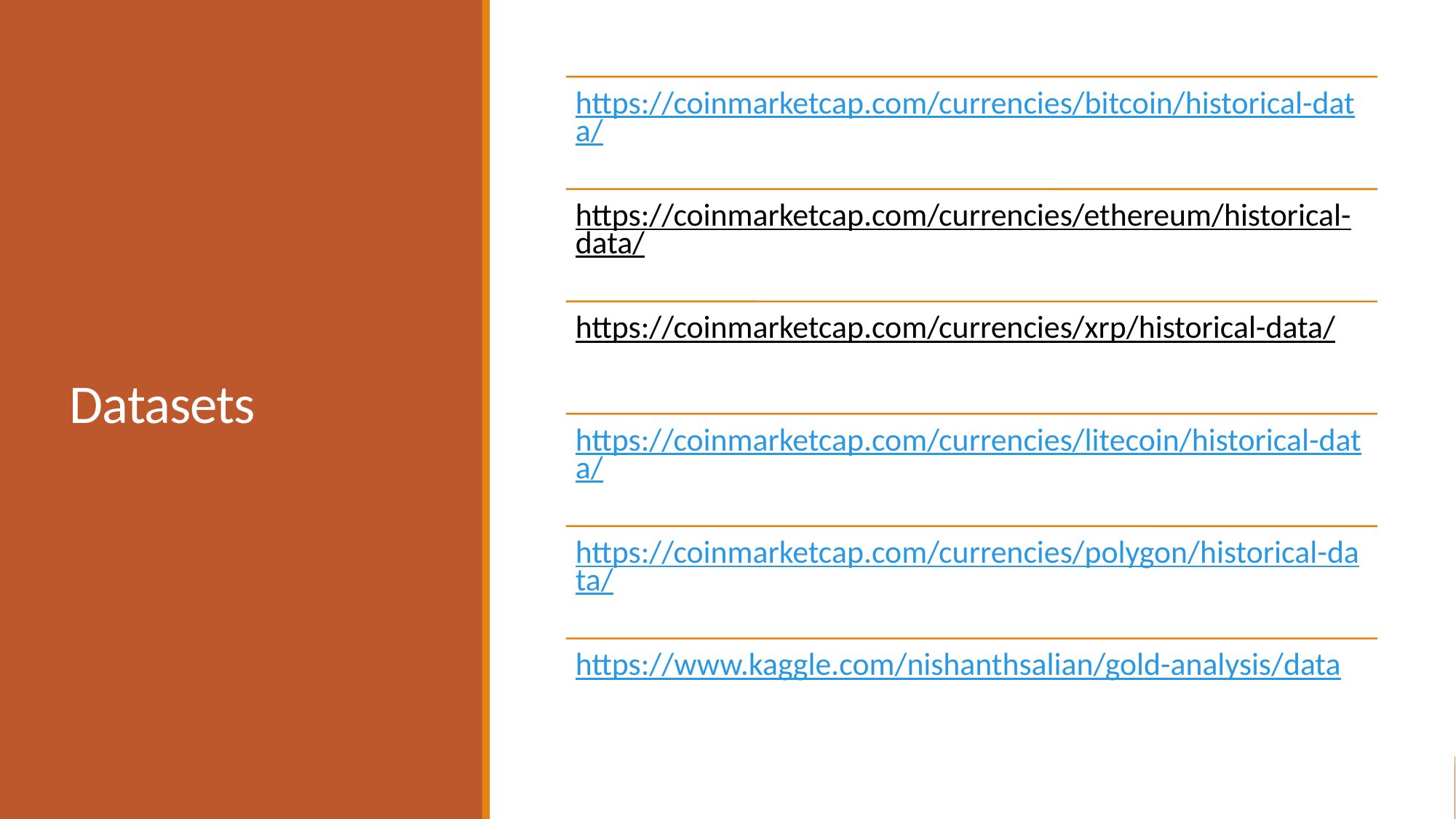

# Datasets
https://coinmarketcap.com/currencies/bitcoin/historical-data/
https://coinmarketcap.com/currencies/ethereum/historical-data/
https://coinmarketcap.com/currencies/xrp/historical-data/
https://coinmarketcap.com/currencies/litecoin/historical-data/
https://coinmarketcap.com/currencies/polygon/historical-data/
https://www.kaggle.com/nishanthsalian/gold-analysis/data